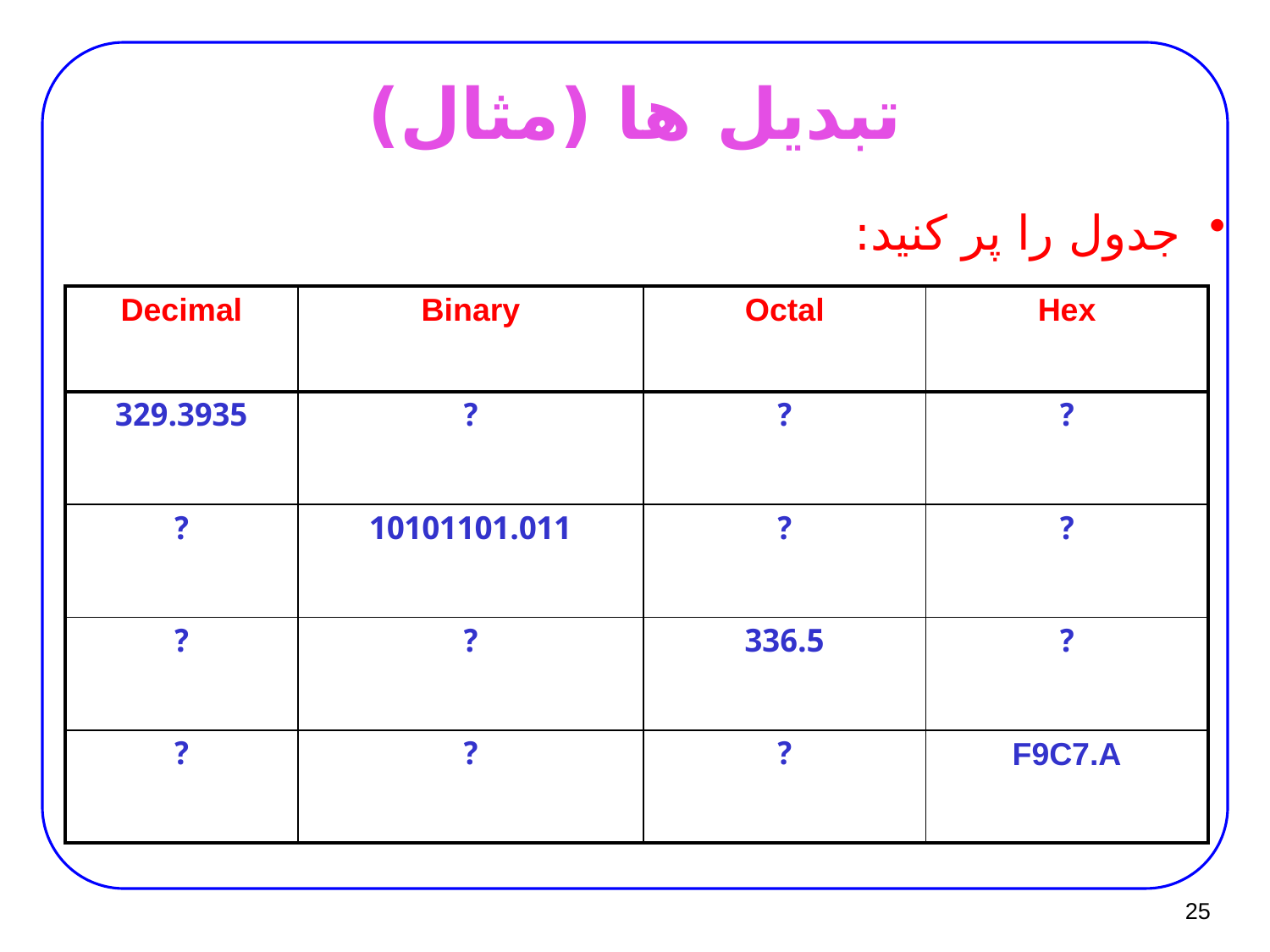

# تبديل ها (مثال)
 جدول را پر کنيد:
| Decimal | Binary | Octal | Hex |
| --- | --- | --- | --- |
| 329.3935 | ? | ? | ? |
| ? | 10101101.011 | ? | ? |
| ? | ? | 336.5 | ? |
| ? | ? | ? | F9C7.A |
25